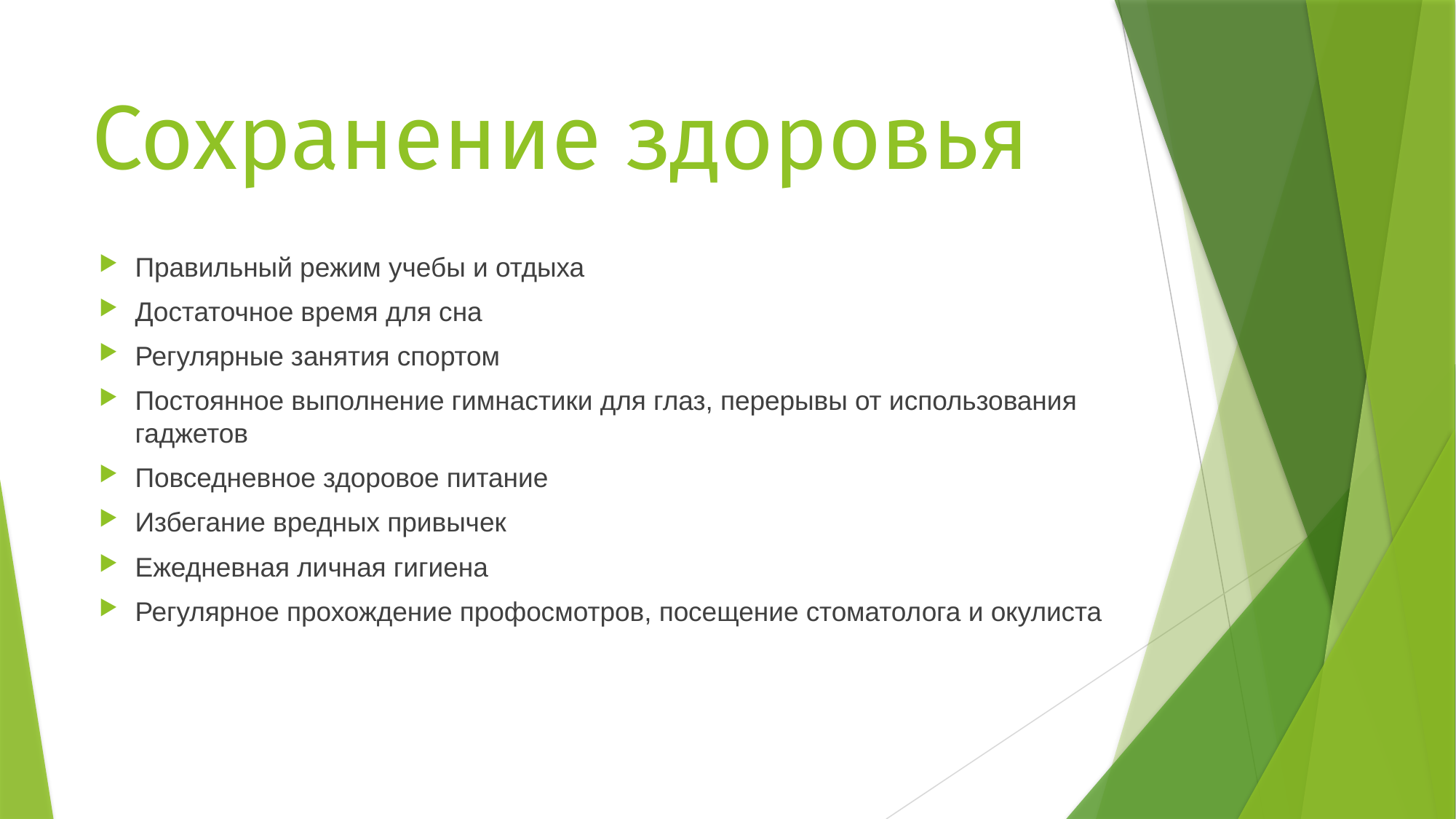

# Сохранение здоровья
Правильный режим учебы и отдыха
Достаточное время для сна
Регулярные занятия спортом
Постоянное выполнение гимнастики для глаз, перерывы от использования гаджетов
Повседневное здоровое питание
Избегание вредных привычек
Ежедневная личная гигиена
Регулярное прохождение профосмотров, посещение стоматолога и окулиста